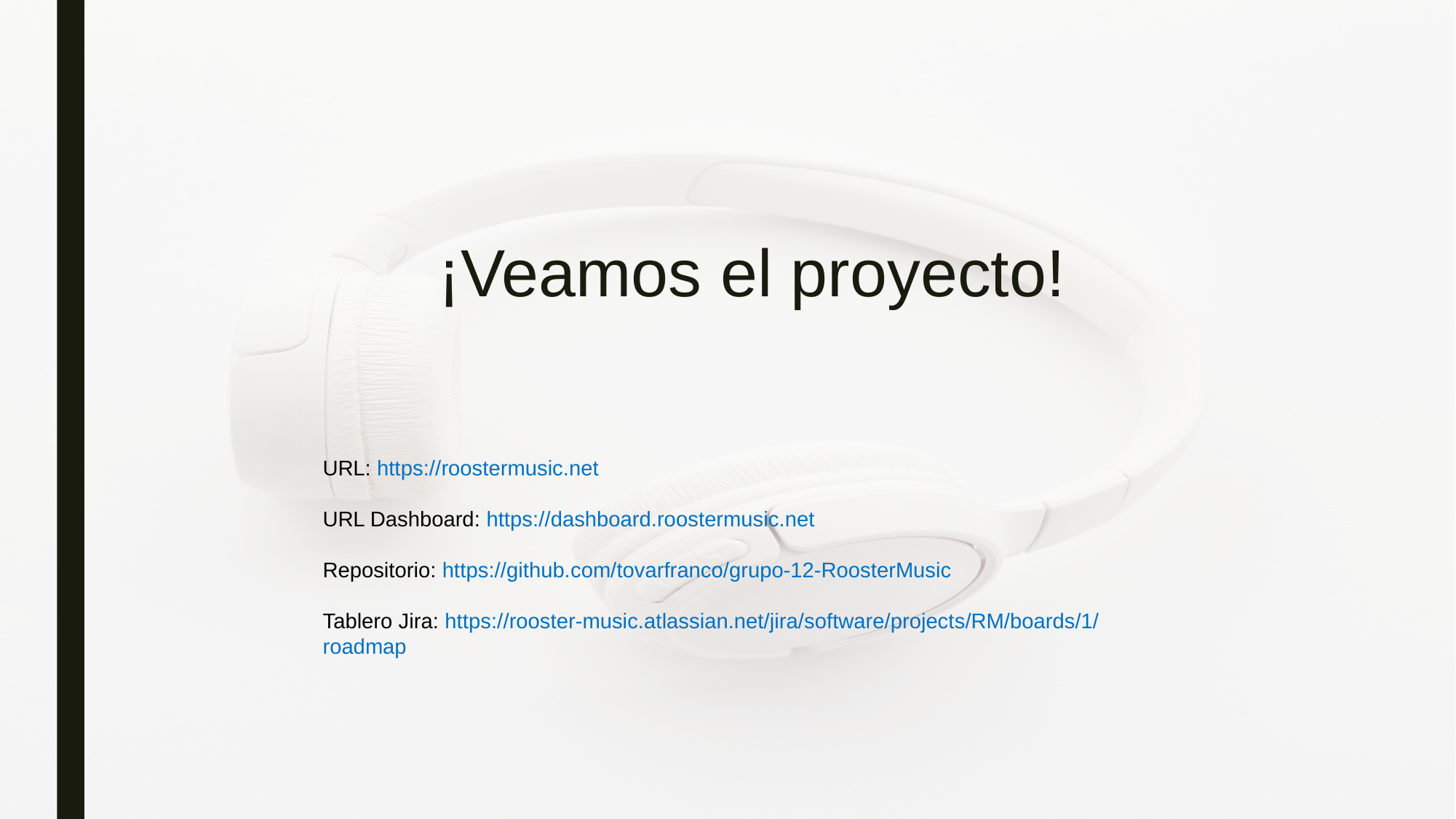

# ¡Veamos el proyecto!
URL: https://roostermusic.net

URL Dashboard: https://dashboard.roostermusic.net

Repositorio: https://github.com/tovarfranco/grupo-12-RoosterMusic

Tablero Jira: https://rooster-music.atlassian.net/jira/software/projects/RM/boards/1/roadmap